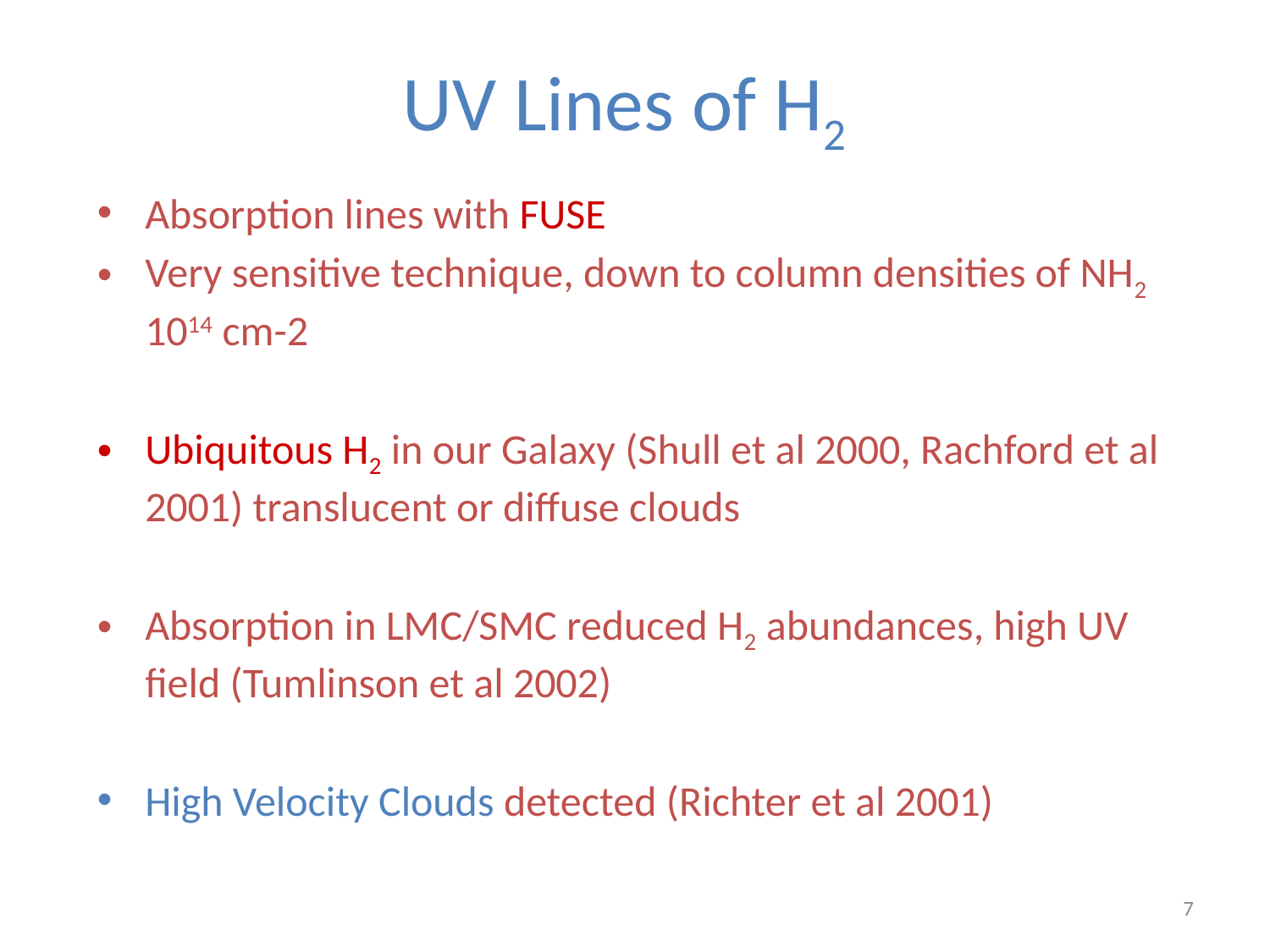

# UV Lines of H2
Absorption lines with FUSE
Very sensitive technique, down to column densities of NH2  1014 cm-2

Ubiquitous H2 in our Galaxy (Shull et al 2000, Rachford et al 2001) translucent or diffuse clouds

Absorption in LMC/SMC reduced H2 abundances, high UV field (Tumlinson et al 2002)

High Velocity Clouds detected (Richter et al 2001)
7